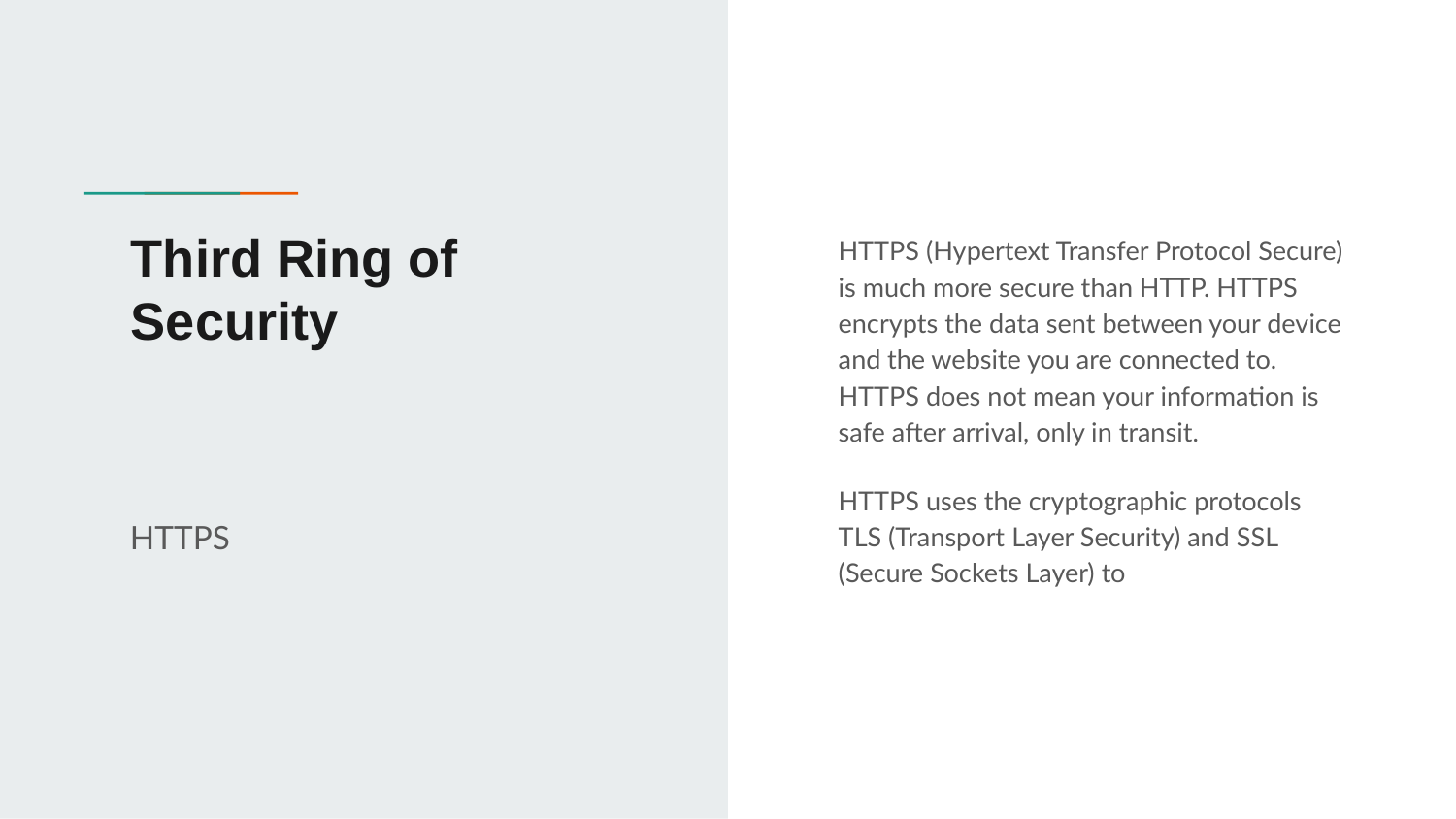

# Third Ring of Security
HTTPS (Hypertext Transfer Protocol Secure) is much more secure than HTTP. HTTPS encrypts the data sent between your device and the website you are connected to.  HTTPS does not mean your information is safe after arrival, only in transit.
HTTPS uses the cryptographic protocols TLS (Transport Layer Security) and SSL (Secure Sockets Layer) to
HTTPS